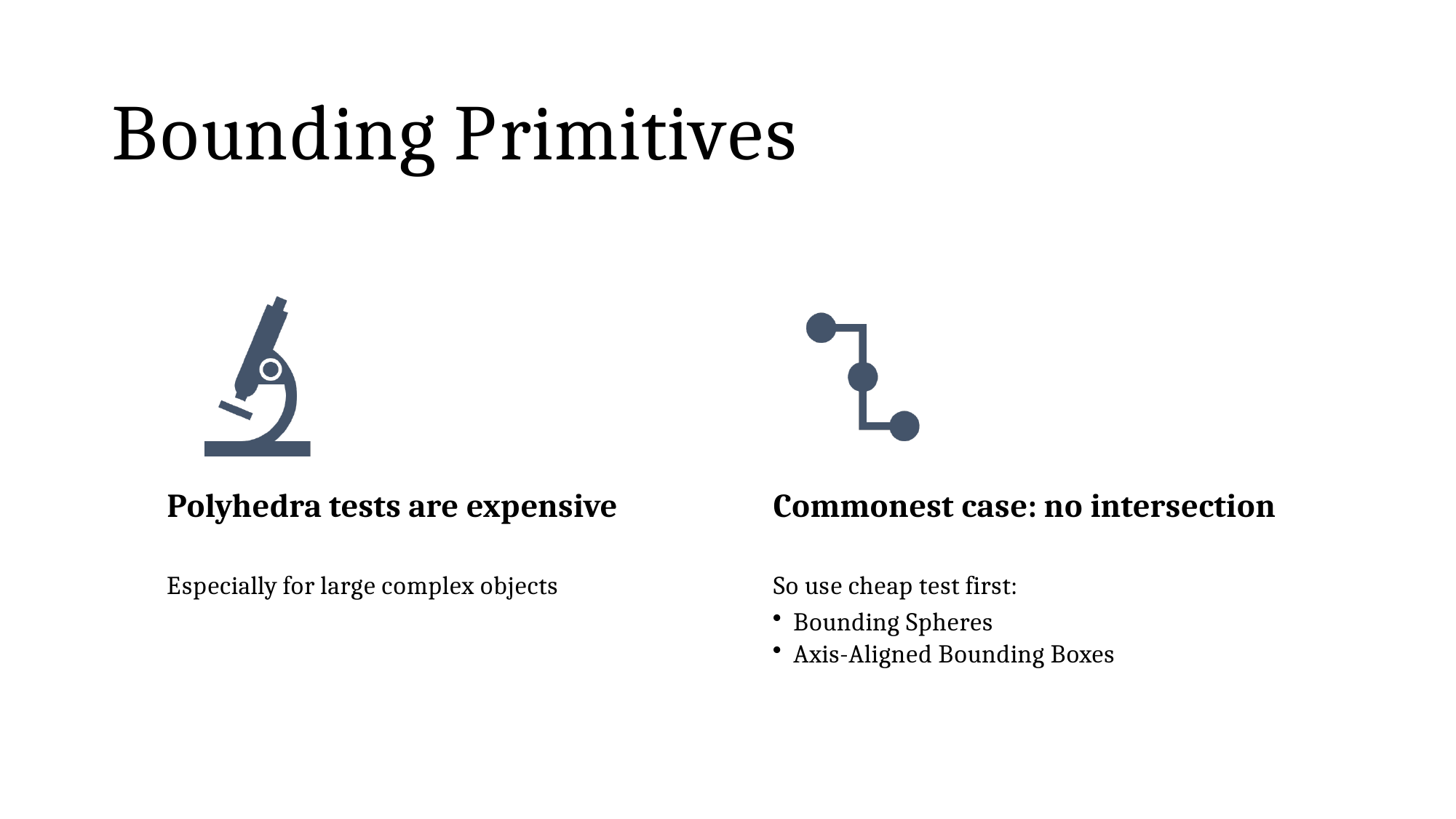

# Bounding Primitives
Polyhedra tests are expensive
Especially for large complex objects
Commonest case: no intersection
So use cheap test first:
Bounding Spheres
Axis-Aligned Bounding Boxes